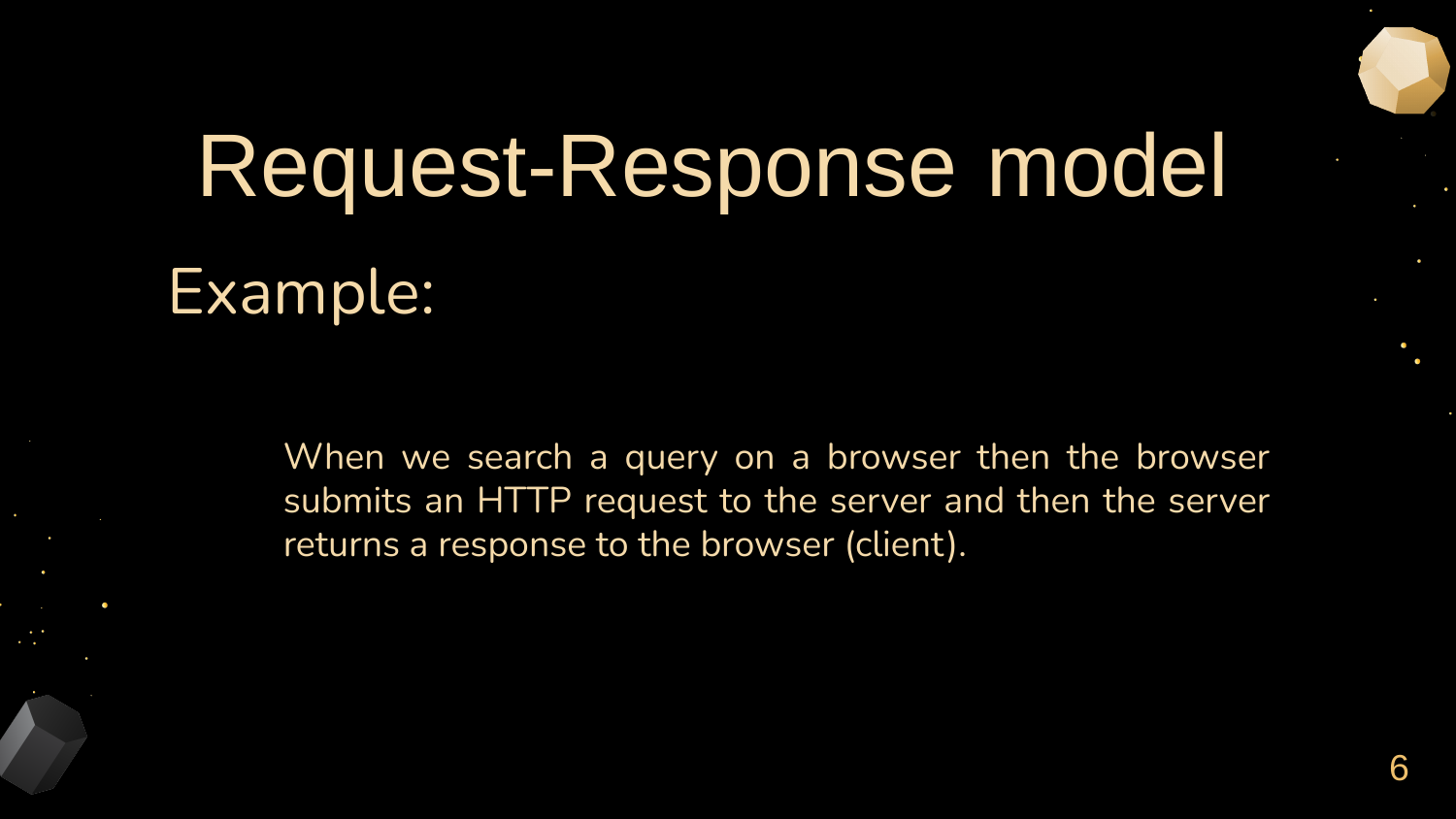

# Request-Response model
Example:
When we search a query on a browser then the browser submits an HTTP request to the server and then the server returns a response to the browser (client).
6